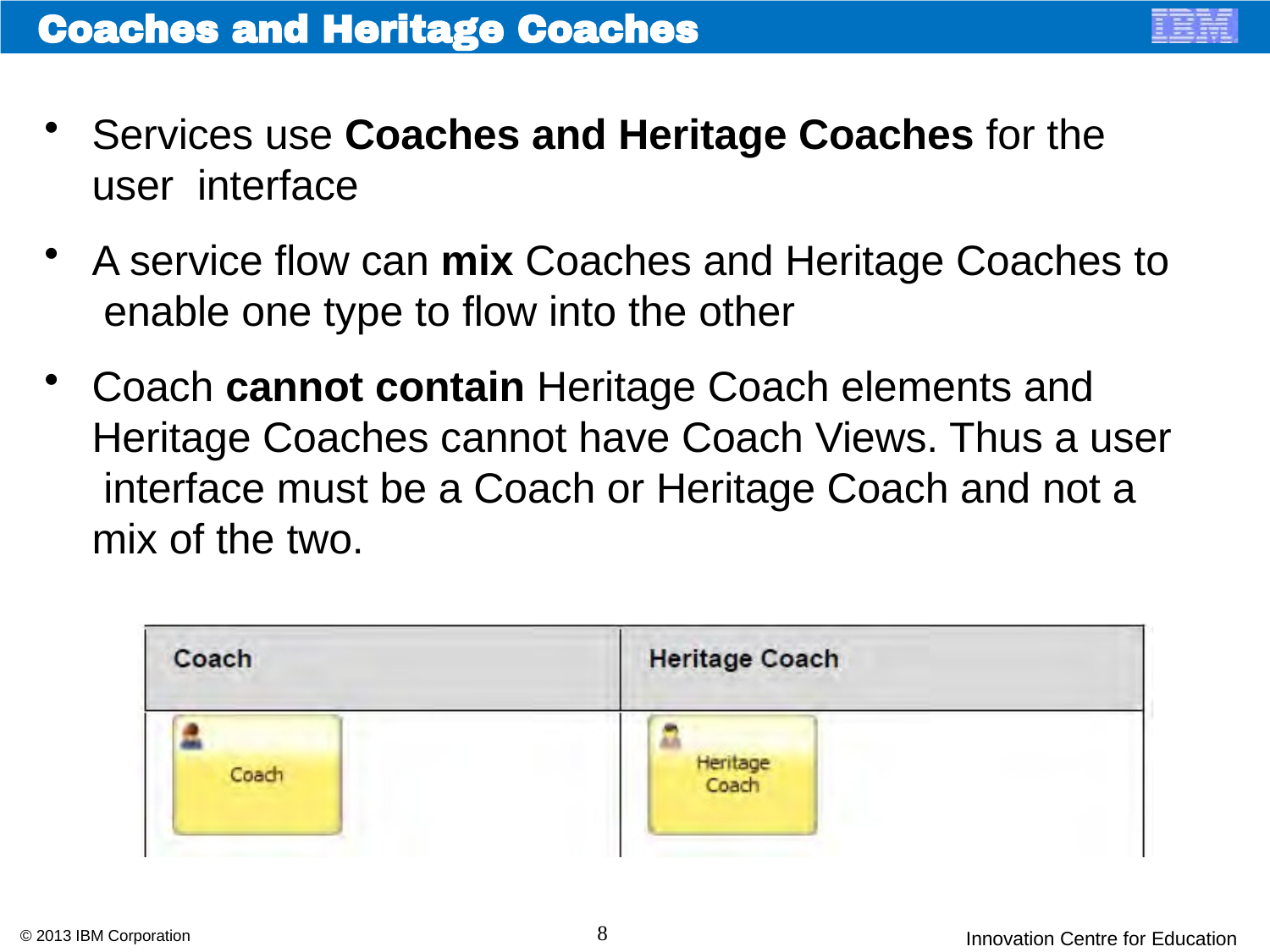

# Coaches and Heritage Coaches
Services use Coaches and Heritage Coaches for the user  interface
A service flow can mix Coaches and Heritage Coaches to  enable one type to flow into the other
Coach cannot contain Heritage Coach elements and  Heritage Coaches cannot have Coach Views. Thus a user  interface must be a Coach or Heritage Coach and not a  mix of the two.

8
© 2013 IBM Corporation
Innovation Centre for Education